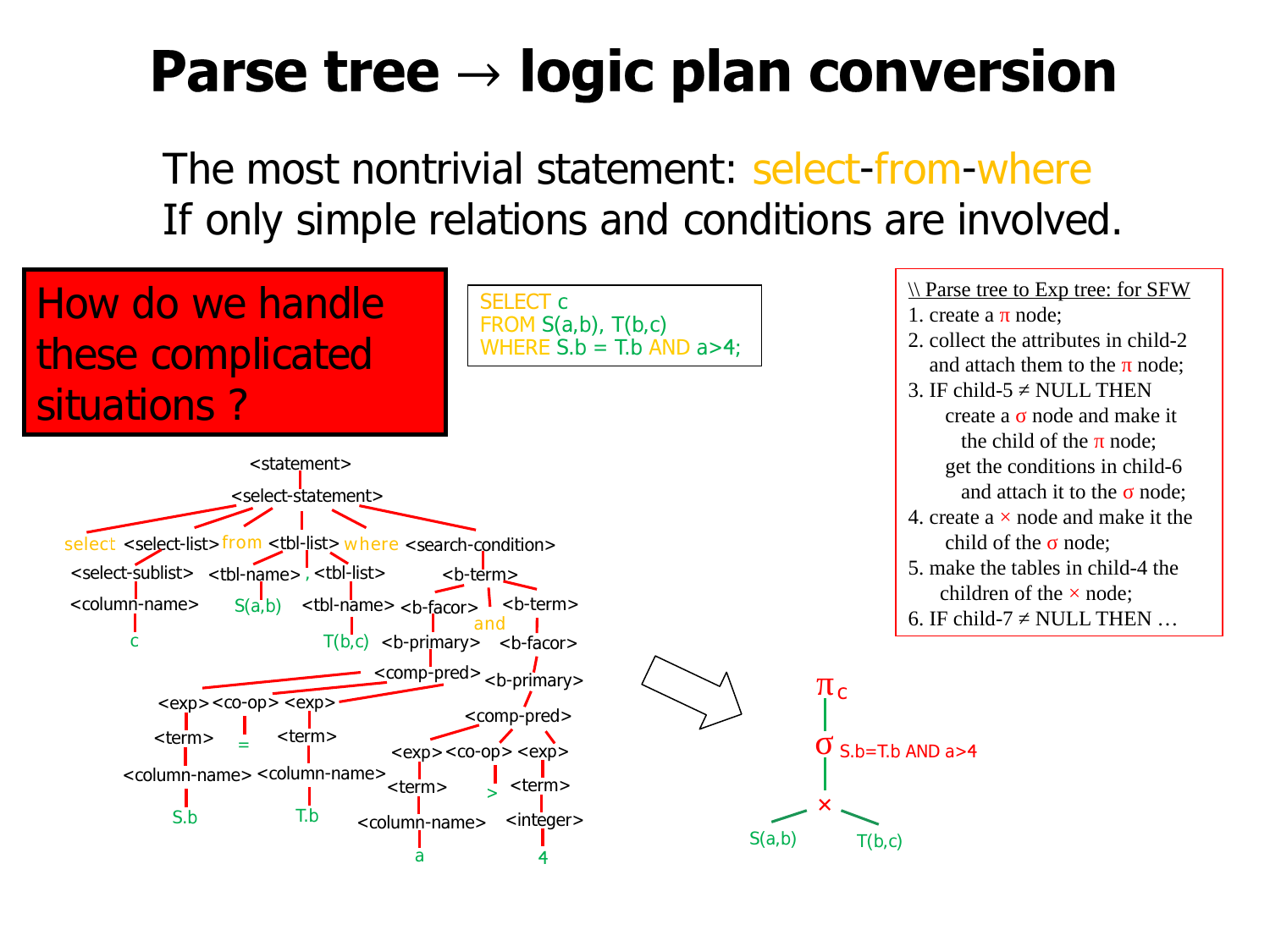

The most nontrivial statement: select-from-where
If only simple relations and conditions are involved.
\\ Parse tree to Exp tree: for SFW
1. create a π node;
2. collect the attributes in child-2
    and attach them to the π node;
3. IF child-5 ≠ NULL THEN
       create a σ node and make it
          the child of the π node;
       get the conditions in child-6
          and attach it to the σ node;
4. create a × node and make it the
       child of the σ node;
5. make the tables in child-4 the
      children of the × node;
6. IF child-7 ≠ NULL THEN …
How do we handle
these complicated situations ?
SELECT c
FROM S(a,b), T(b,c)
WHERE S.b = T.b AND a>4;
<statement>
<select-statement>
from
select
where
<tbl-list>
<select-list>
<search-condition>
,
<tbl-list>
<select-sublist>
<b-term>
<tbl-name>
<column-name>
<b-term>
S(a,b)
<tbl-name>
<b-facor>
and
c
T(b,c)
<b-primary>
<b-facor>
<comp-pred>
<b-primary>
<co-op>
<exp>
<exp>
<comp-pred>
<term>
<term>
=
<co-op>
<exp>
<exp>
  <column-name>
<column-name>
<term>
<term>
>
T.b
S.b
<integer>
<column-name>
a
4
π
c
σ
S.b=T.b AND a>4
×
S(a,b)
T(b,c)